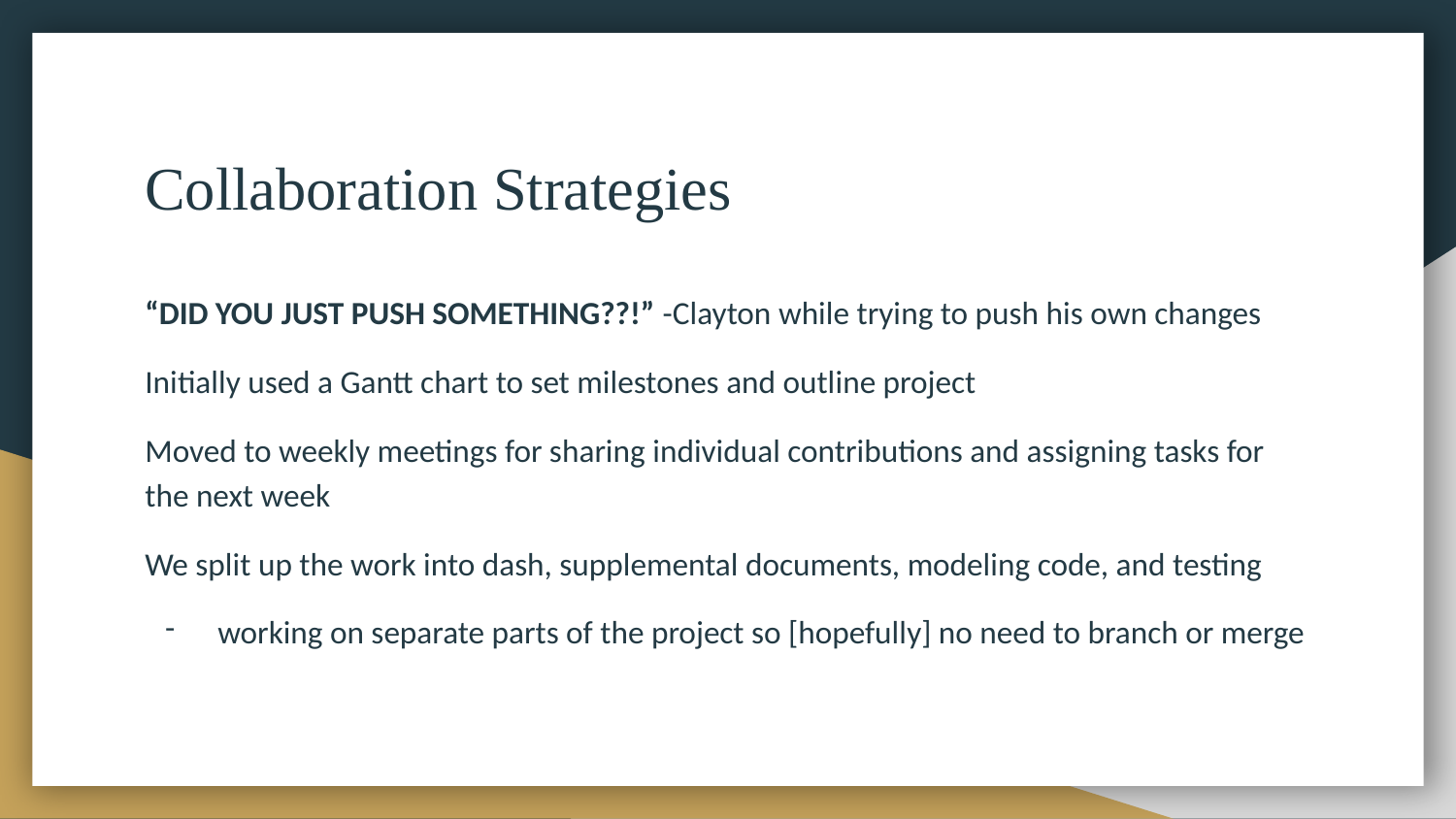

# Collaboration Strategies
“DID YOU JUST PUSH SOMETHING??!” -Clayton while trying to push his own changes
Initially used a Gantt chart to set milestones and outline project
Moved to weekly meetings for sharing individual contributions and assigning tasks for the next week
We split up the work into dash, supplemental documents, modeling code, and testing
working on separate parts of the project so [hopefully] no need to branch or merge